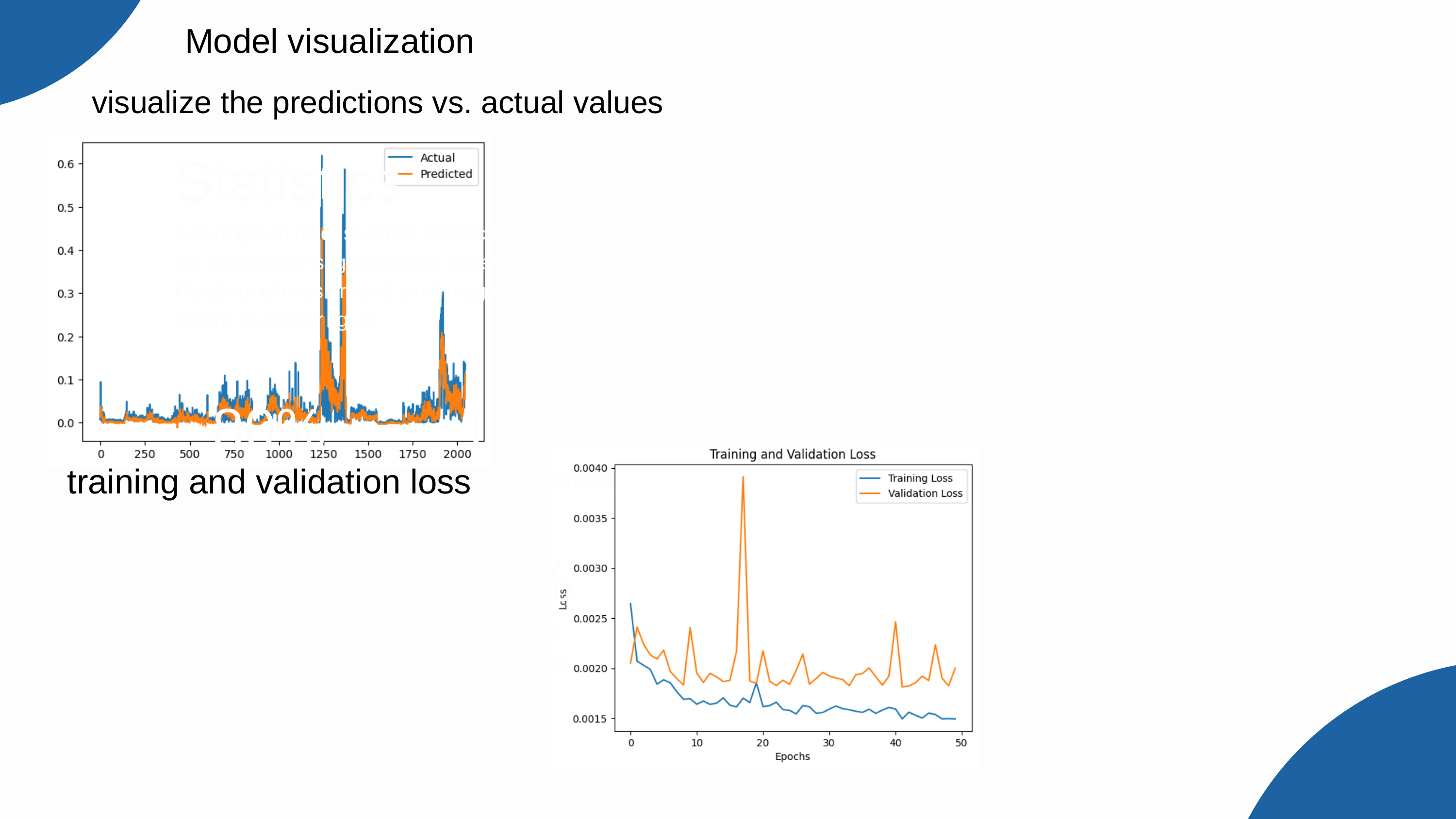

Model visualization
visualize the predictions vs. actual values

Statistics

Lorem ipsum dolor sit amet, consectetur adipiscing elit. Integer nec sagittis mauris, vitae vehicula urna. Curabitur ultrices urna sit amet magna ultricies ornare. Curabitur ligula.
80%
10%

training and validation loss

Revenue Growth
Return on Investment
20%
75%
Customer Acquisition Cost
Customer Satisfaction